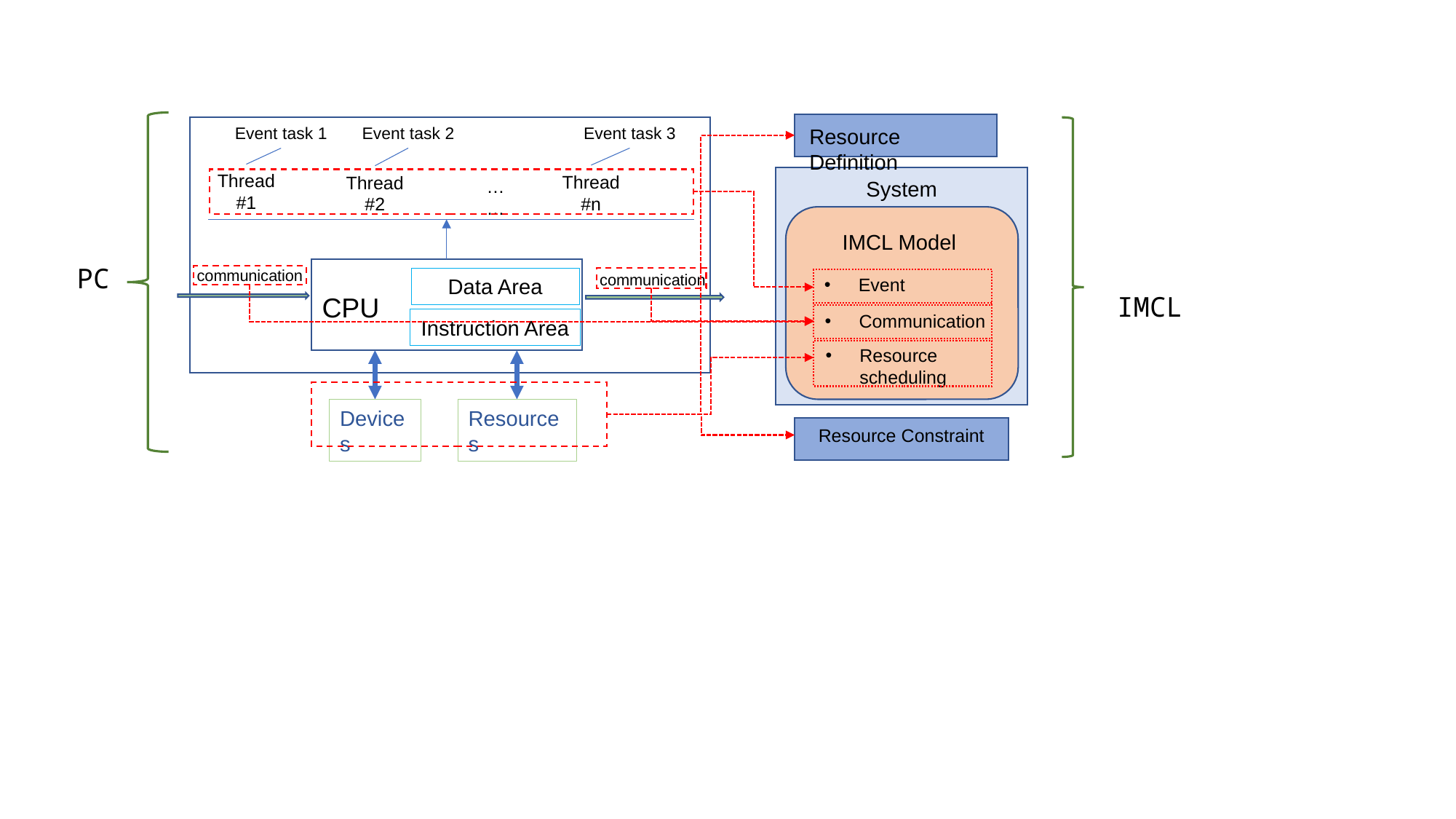

Event task 2
Event task 3
Event task 1
Resource Definition
Thread
#1
Thread
#n
Thread
#2

……
System

IMCL Model
PC

communication
communication

Data Area
Event

IMCL
CPU

Communication
Instruction Area
Resource scheduling

Devices
Resources

Resource Constraint